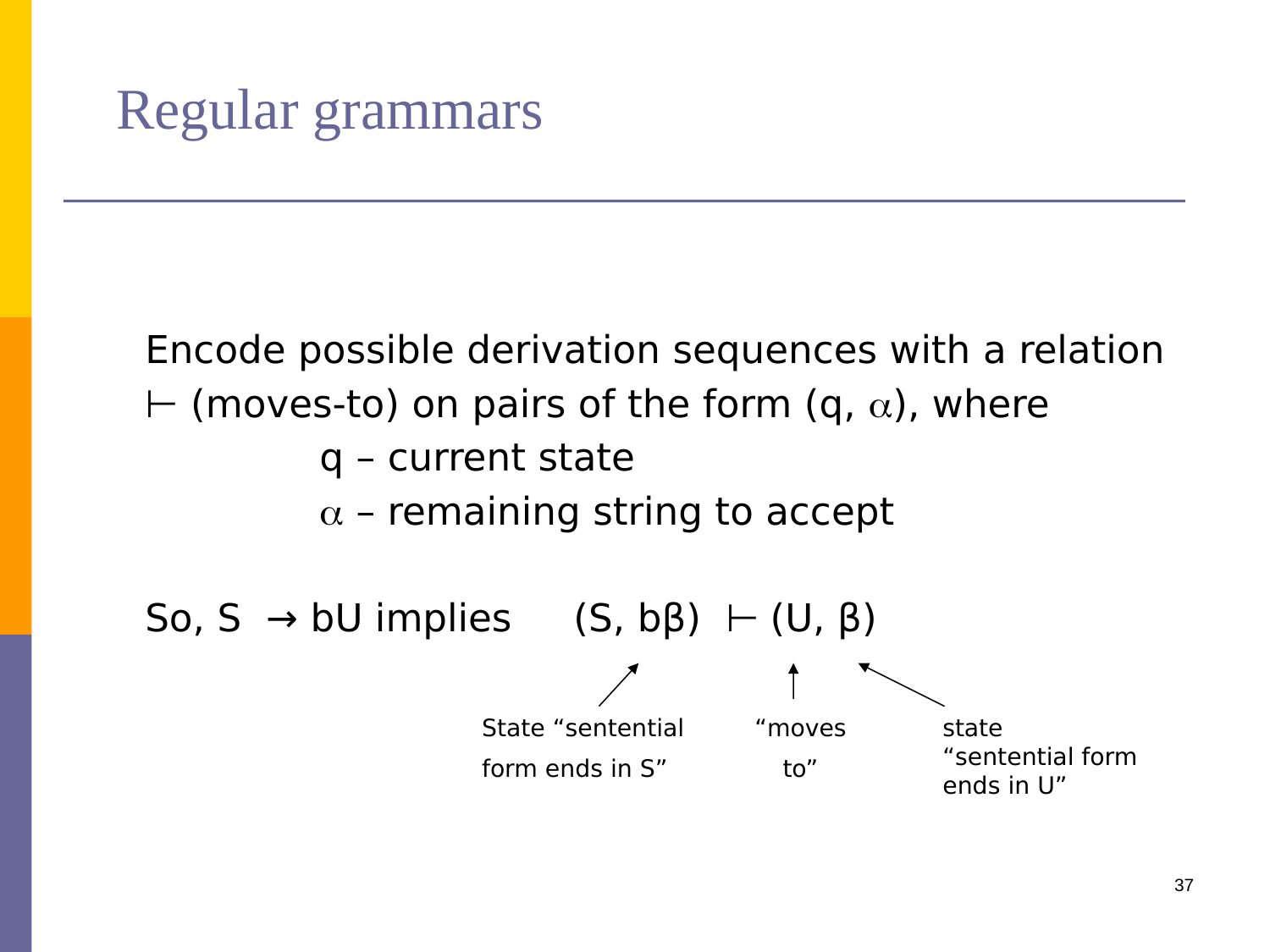

# Regular grammars
Encode possible derivation sequences with a relation
⊢ (moves-to) on pairs of the form (q, α), where
		q – current state
		α – remaining string to accept

So, S  → bU implies	(S, bβ)  ⊢ (U, β)

State “sentential
form ends in S”
“moves
to”
state “sentential form ends in U”
37